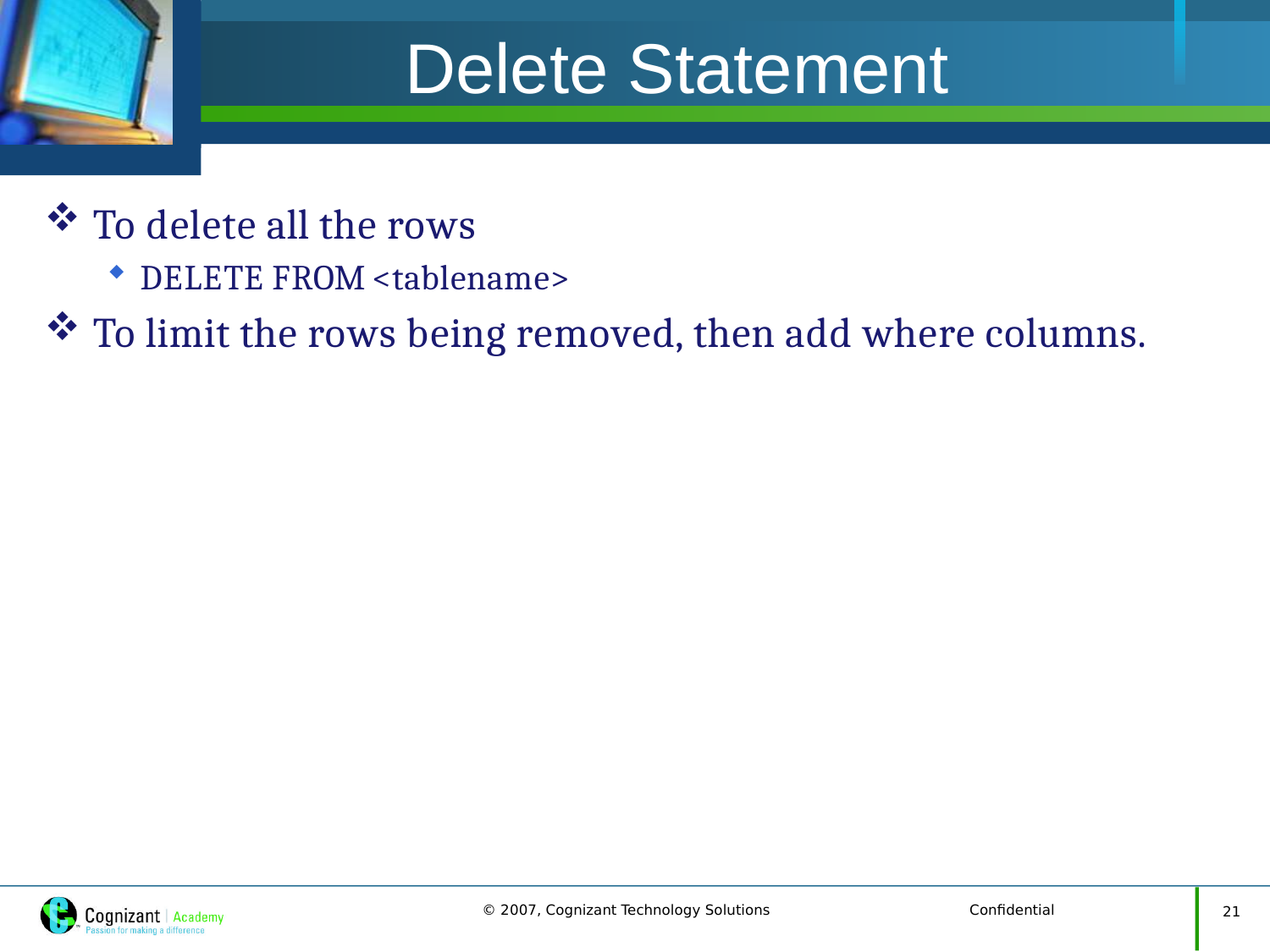

# Delete Statement
To delete all the rows
DELETE FROM <tablename>
To limit the rows being removed, then add where columns.

21